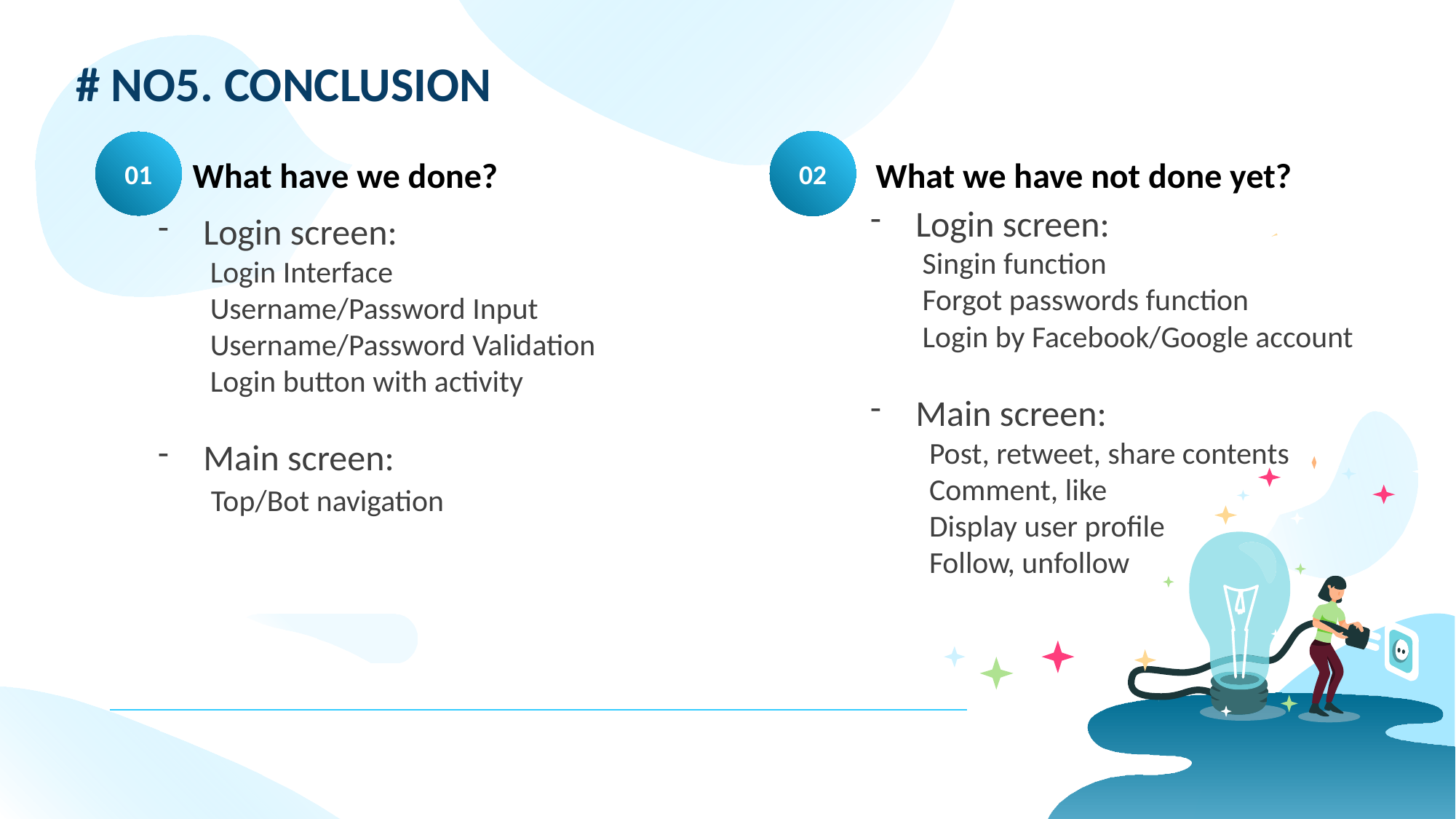

# NO5. CONCLUSION
02
01
What have we done?
What we have not done yet?
Login screen:
Singin function
Forgot passwords function
Login by Facebook/Google account

Main screen:
Post, retweet, share contents
Comment, like
Display user profile
Follow, unfollow

Login screen:
Login Interface
Username/Password Input
Username/Password Validation
Login button with activity

Main screen:
 Top/Bot navigation